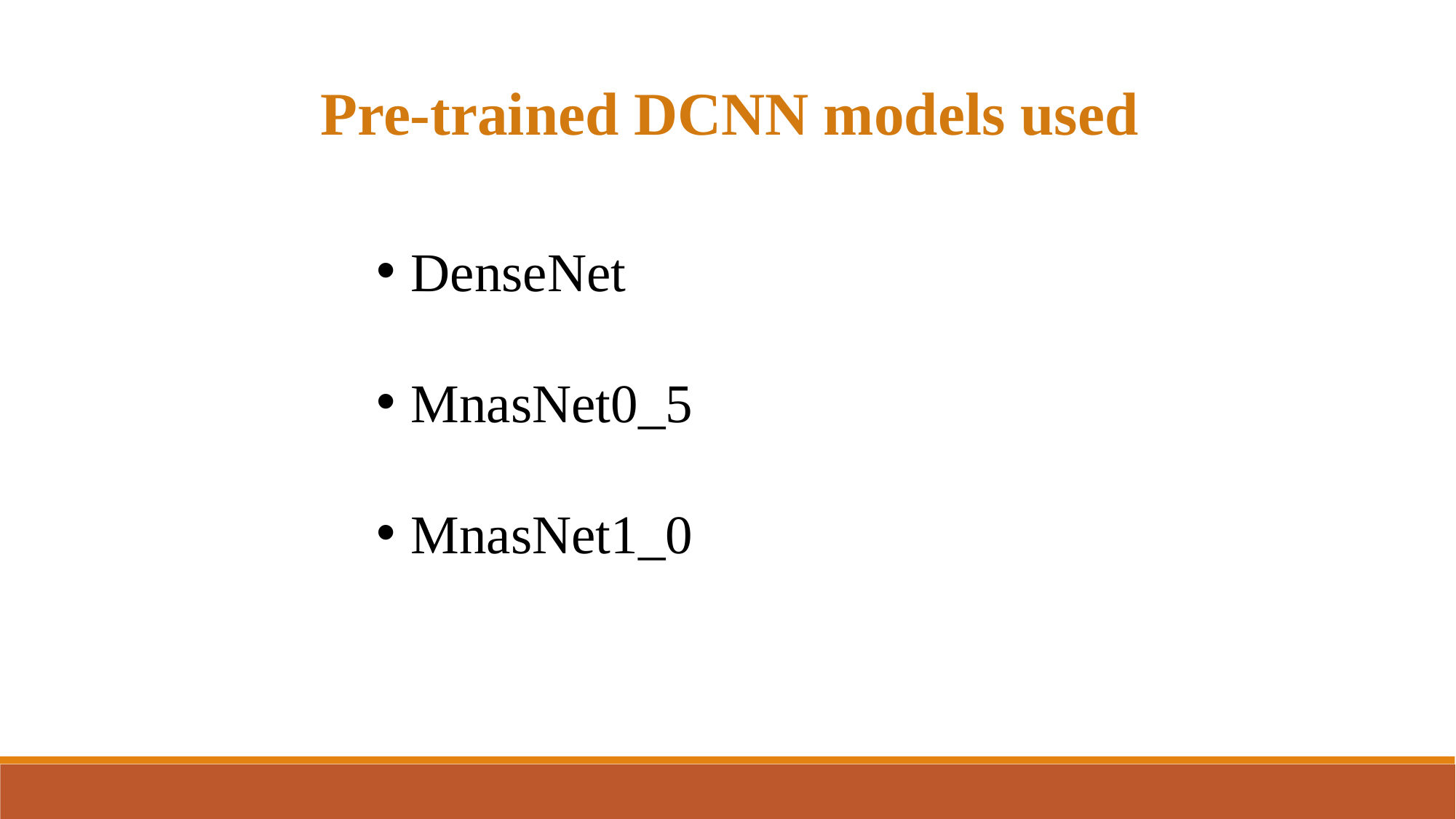

Pre-trained DCNN models used
DenseNet

MnasNet0_5

MnasNet1_0